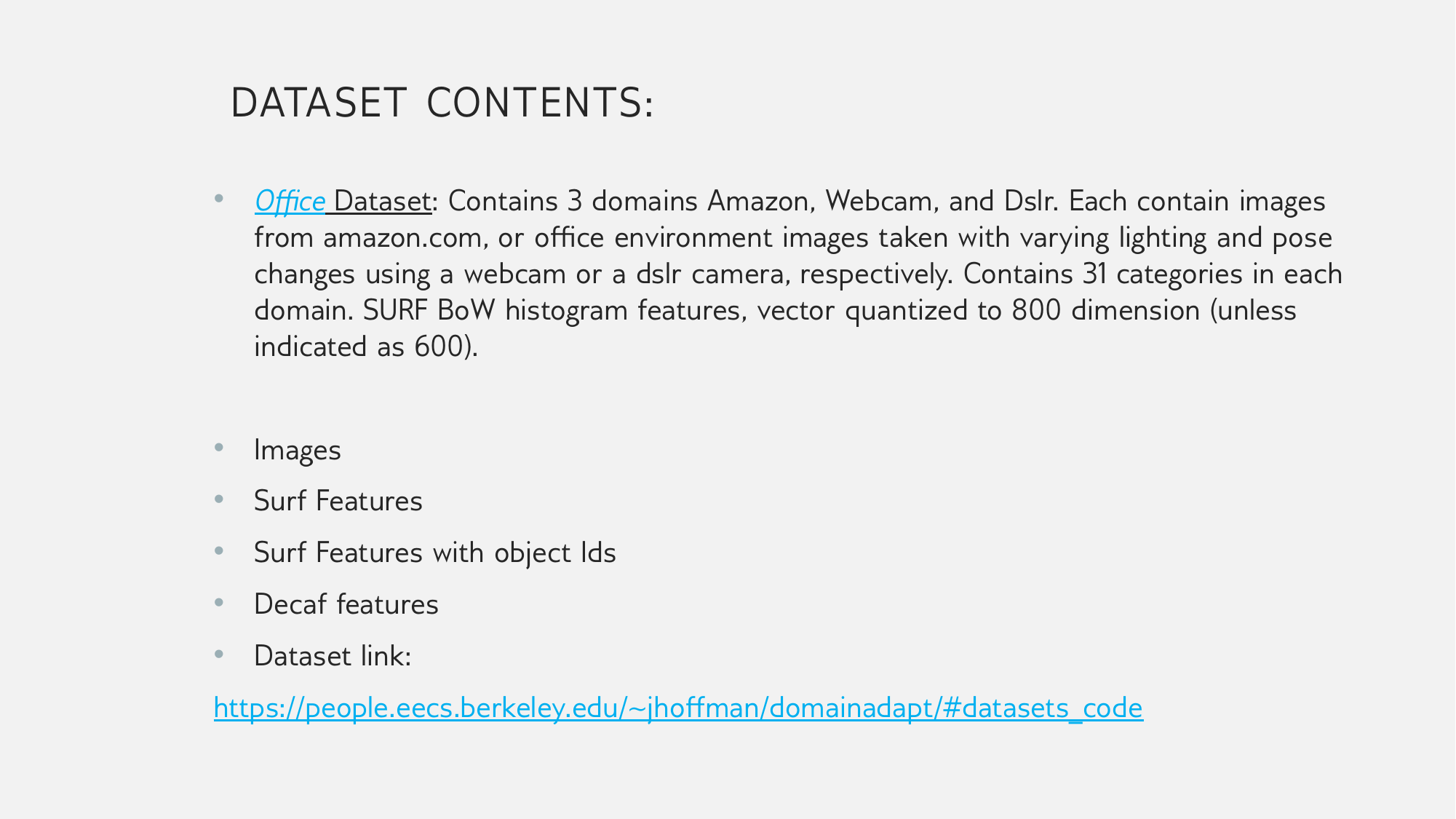

# Dataset Contents:
Office Dataset: Contains 3 domains Amazon, Webcam, and Dslr. Each contain images from amazon.com, or office environment images taken with varying lighting and pose changes using a webcam or a dslr camera, respectively. Contains 31 categories in each domain. SURF BoW histogram features, vector quantized to 800 dimension (unless indicated as 600).

Images
Surf Features
Surf Features with object Ids
Decaf features
Dataset link:
https://people.eecs.berkeley.edu/~jhoffman/domainadapt/#datasets_code